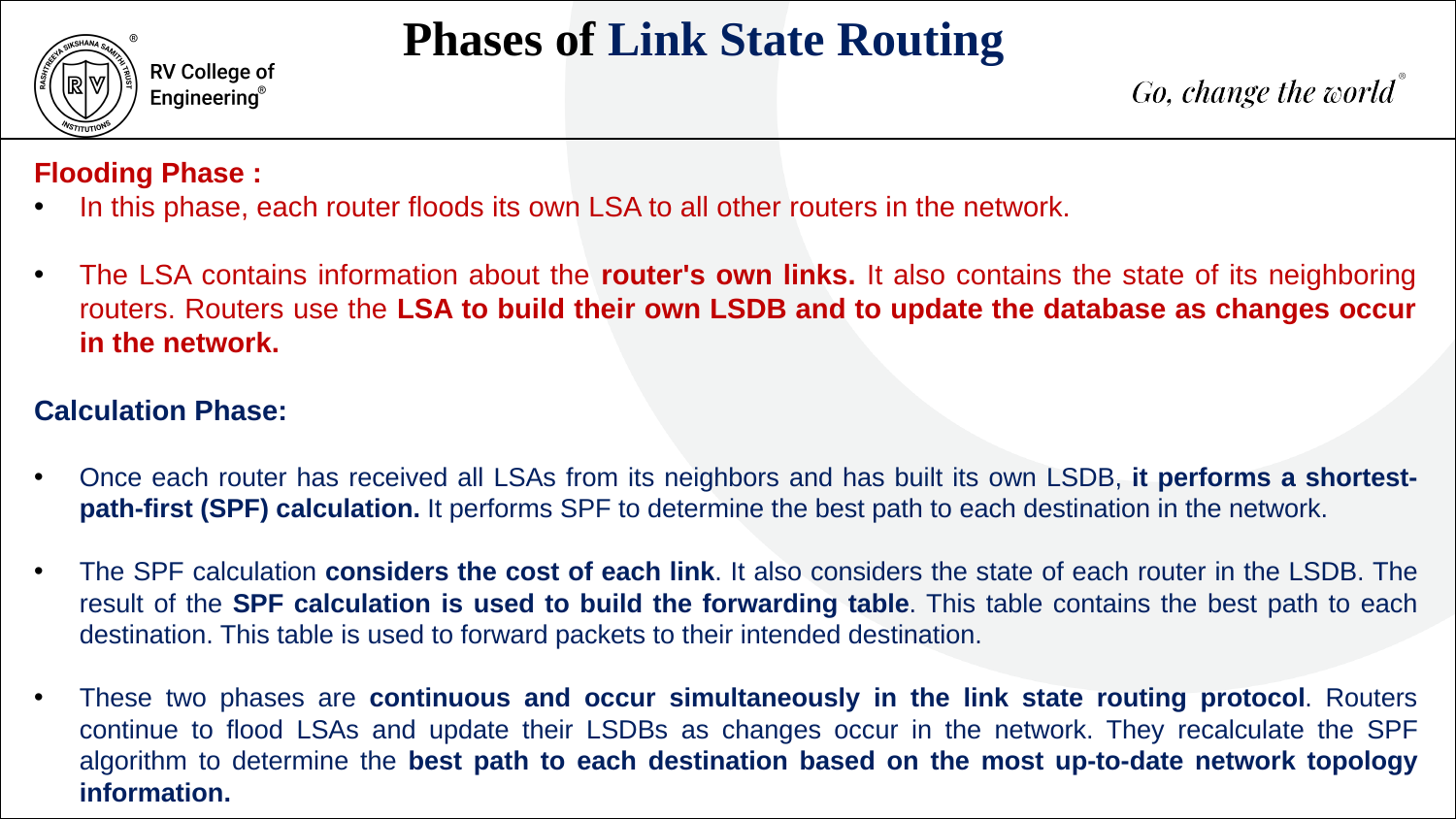

Phases of Link State Routing

Flooding Phase :
In this phase, each router floods its own LSA to all other routers in the network.

The LSA contains information about the router's own links. It also contains the state of its neighboring routers. Routers use the LSA to build their own LSDB and to update the database as changes occur in the network.

Calculation Phase:

Once each router has received all LSAs from its neighbors and has built its own LSDB, it performs a shortest-path-first (SPF) calculation. It performs SPF to determine the best path to each destination in the network.

The SPF calculation considers the cost of each link. It also considers the state of each router in the LSDB. The result of the SPF calculation is used to build the forwarding table. This table contains the best path to each destination. This table is used to forward packets to their intended destination.

These two phases are continuous and occur simultaneously in the link state routing protocol. Routers continue to flood LSAs and update their LSDBs as changes occur in the network. They recalculate the SPF algorithm to determine the best path to each destination based on the most up-to-date network topology information.